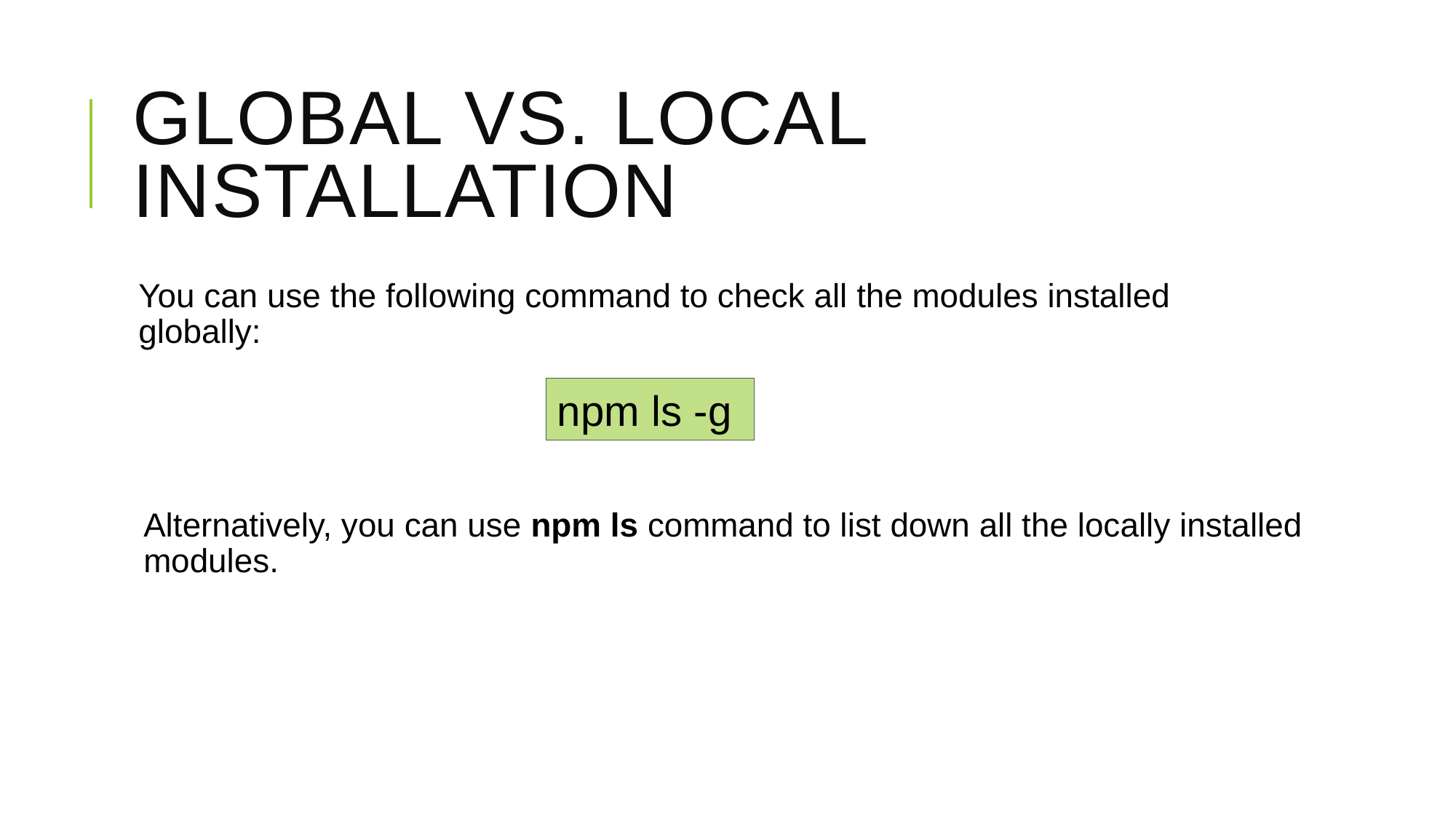

# Global vs. local installation
You can use the following command to check all the modules installed globally:
npm ls -g
Alternatively, you can use npm ls command to list down all the locally installed modules.